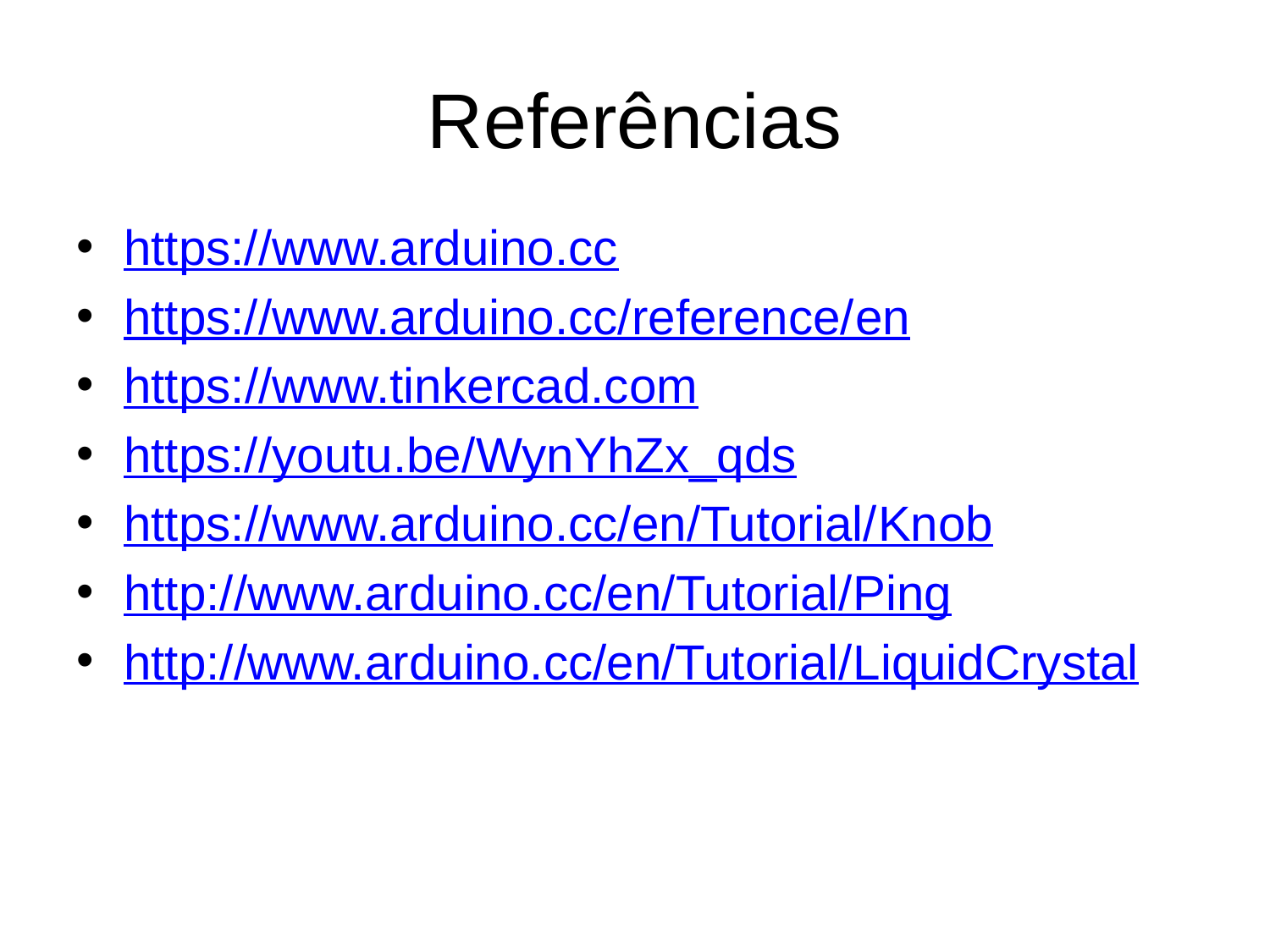

# Referências
https://www.arduino.cc
https://www.arduino.cc/reference/en
https://www.tinkercad.com
https://youtu.be/WynYhZx_qds
https://www.arduino.cc/en/Tutorial/Knob
http://www.arduino.cc/en/Tutorial/Ping
http://www.arduino.cc/en/Tutorial/LiquidCrystal